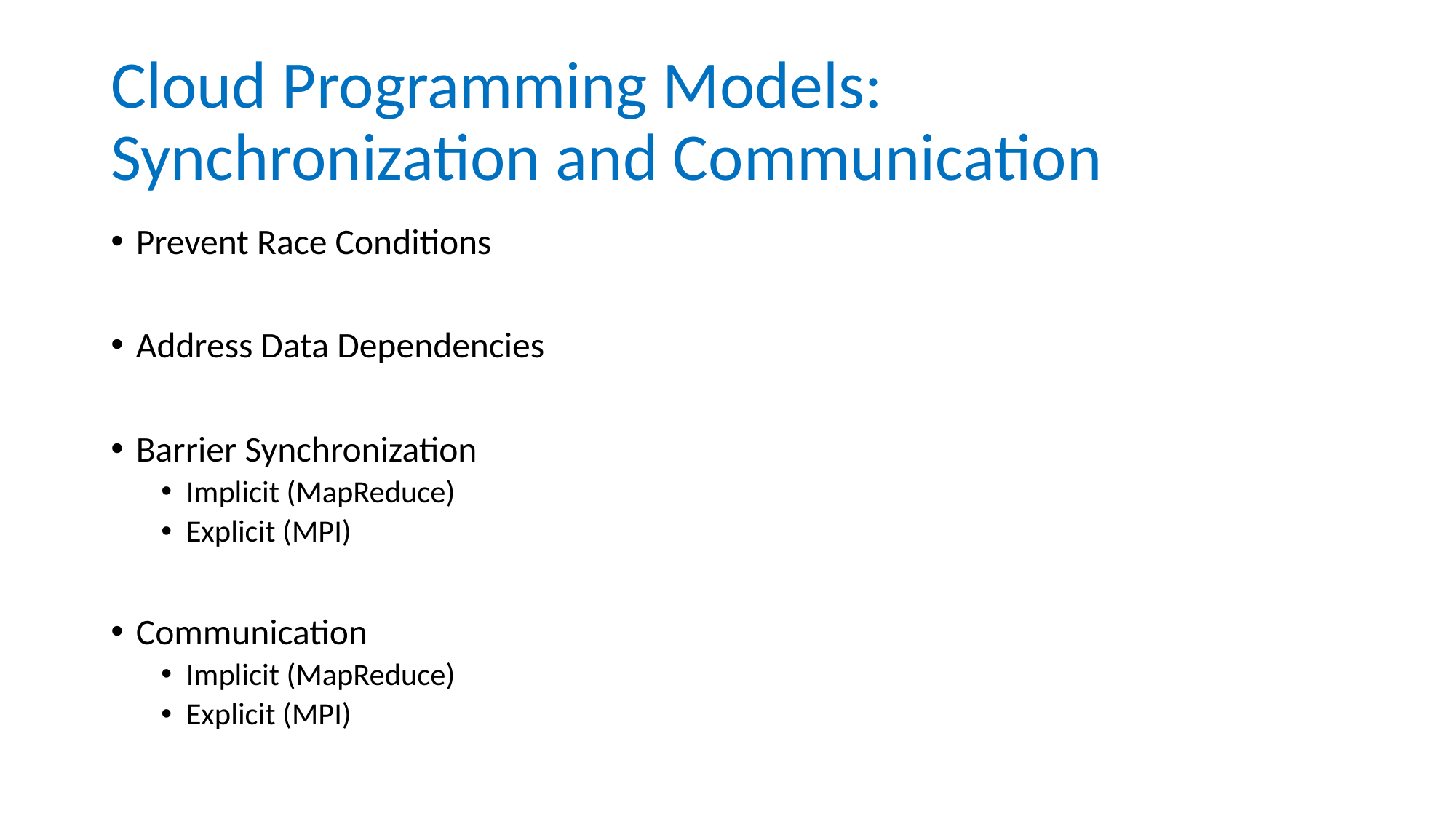

# Cloud Programming Models: Synchronization and Communication
Prevent Race Conditions

Address Data Dependencies

Barrier Synchronization
Implicit (MapReduce)
Explicit (MPI)

Communication
Implicit (MapReduce)
Explicit (MPI)